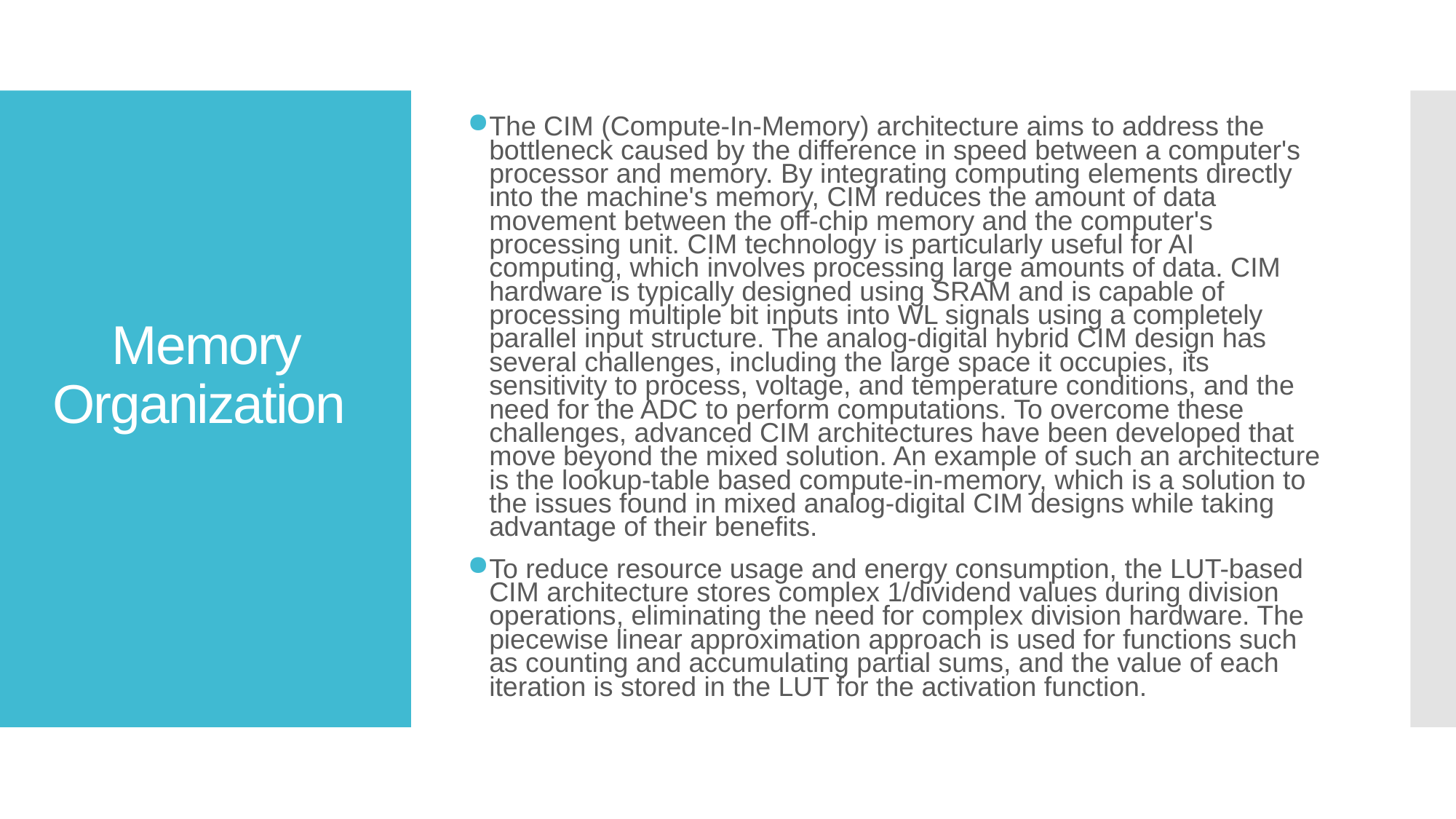

The CIM (Compute-In-Memory) architecture aims to address the bottleneck caused by the difference in speed between a computer's processor and memory. By integrating computing elements directly into the machine's memory, CIM reduces the amount of data movement between the off-chip memory and the computer's processing unit. CIM technology is particularly useful for AI computing, which involves processing large amounts of data. CIM hardware is typically designed using SRAM and is capable of processing multiple bit inputs into WL signals using a completely parallel input structure. The analog-digital hybrid CIM design has several challenges, including the large space it occupies, its sensitivity to process, voltage, and temperature conditions, and the need for the ADC to perform computations. To overcome these challenges, advanced CIM architectures have been developed that move beyond the mixed solution. An example of such an architecture is the lookup-table based compute-in-memory, which is a solution to the issues found in mixed analog-digital CIM designs while taking advantage of their benefits.
To reduce resource usage and energy consumption, the LUT-based CIM architecture stores complex 1/dividend values during division operations, eliminating the need for complex division hardware. The piecewise linear approximation approach is used for functions such as counting and accumulating partial sums, and the value of each iteration is stored in the LUT for the activation function.
# Memory Organization